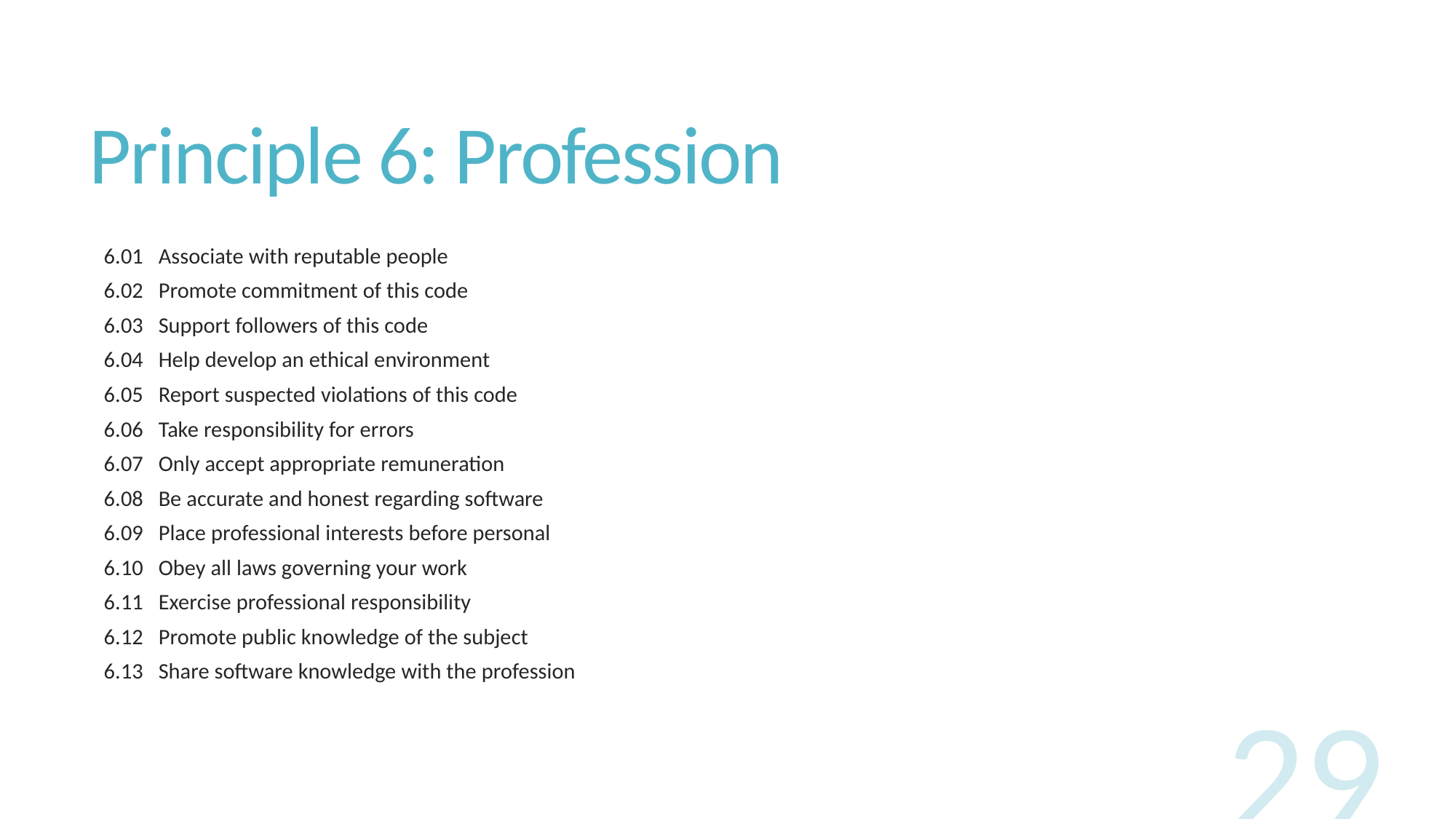

# Principle 6: Profession
6.01   Associate with reputable people
6.02   Promote commitment of this code
6.03   Support followers of this code
6.04   Help develop an ethical environment
6.05   Report suspected violations of this code
6.06   Take responsibility for errors
6.07   Only accept appropriate remuneration
6.08   Be accurate and honest regarding software
6.09   Place professional interests before personal
6.10   Obey all laws governing your work
6.11   Exercise professional responsibility
6.12   Promote public knowledge of the subject
6.13   Share software knowledge with the profession
29